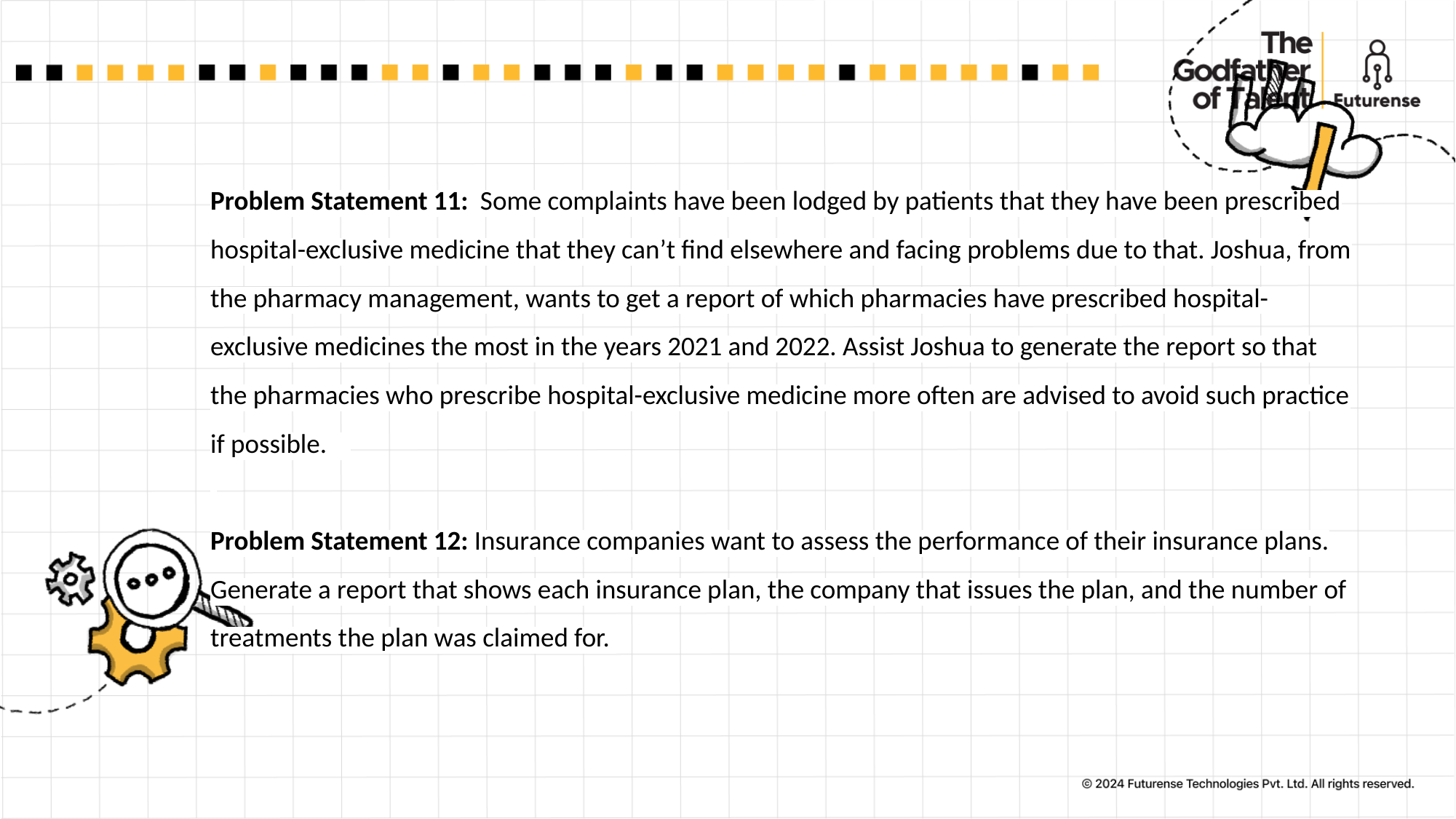

# Problem Statement 11:  Some complaints have been lodged by patients that they have been prescribed hospital-exclusive medicine that they can’t find elsewhere and facing problems due to that. Joshua, from the pharmacy management, wants to get a report of which pharmacies have prescribed hospital-exclusive medicines the most in the years 2021 and 2022. Assist Joshua to generate the report so that the pharmacies who prescribe hospital-exclusive medicine more often are advised to avoid such practice if possible.       Problem Statement 12: Insurance companies want to assess the performance of their insurance plans. Generate a report that shows each insurance plan, the company that issues the plan, and the number of treatments the plan was claimed for.